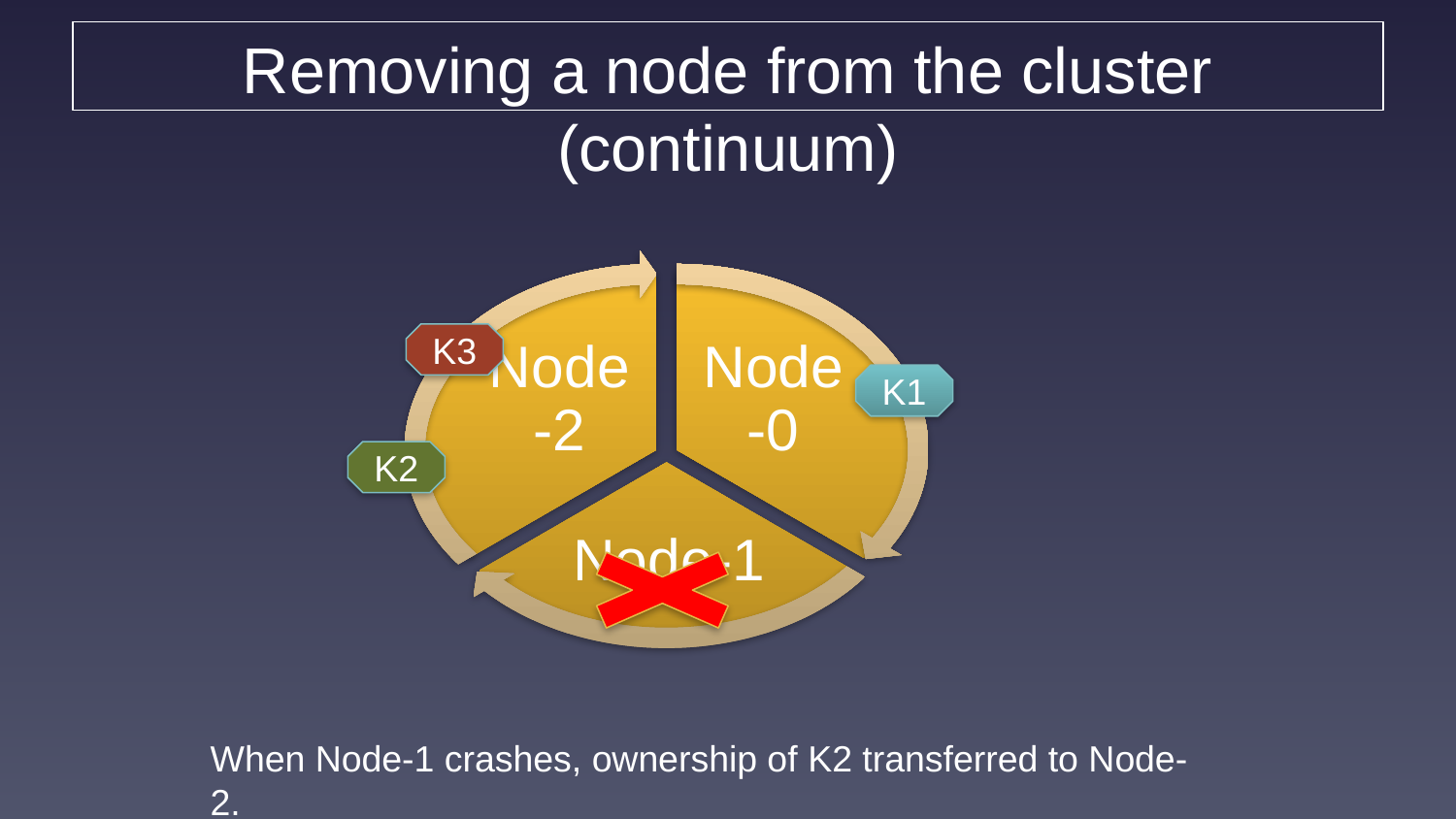

# Removing a node from the cluster (continuum)

Node-2
Node-0
Node-1
K3
K1
K2

When Node-1 crashes, ownership of K2 transferred to Node-2.